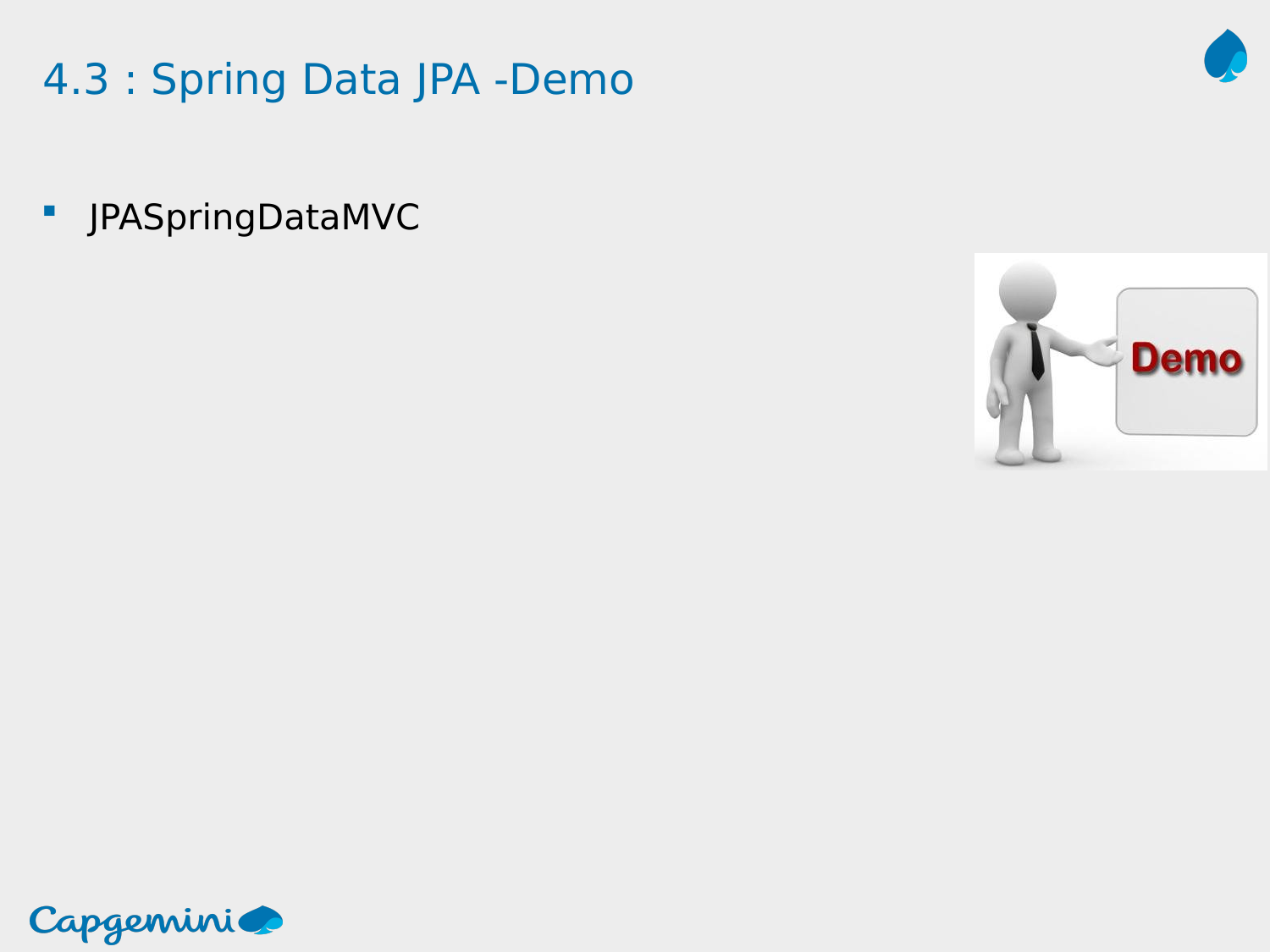

# 4.3 : Spring Data JPA -Demo
JPASpringDataMVC